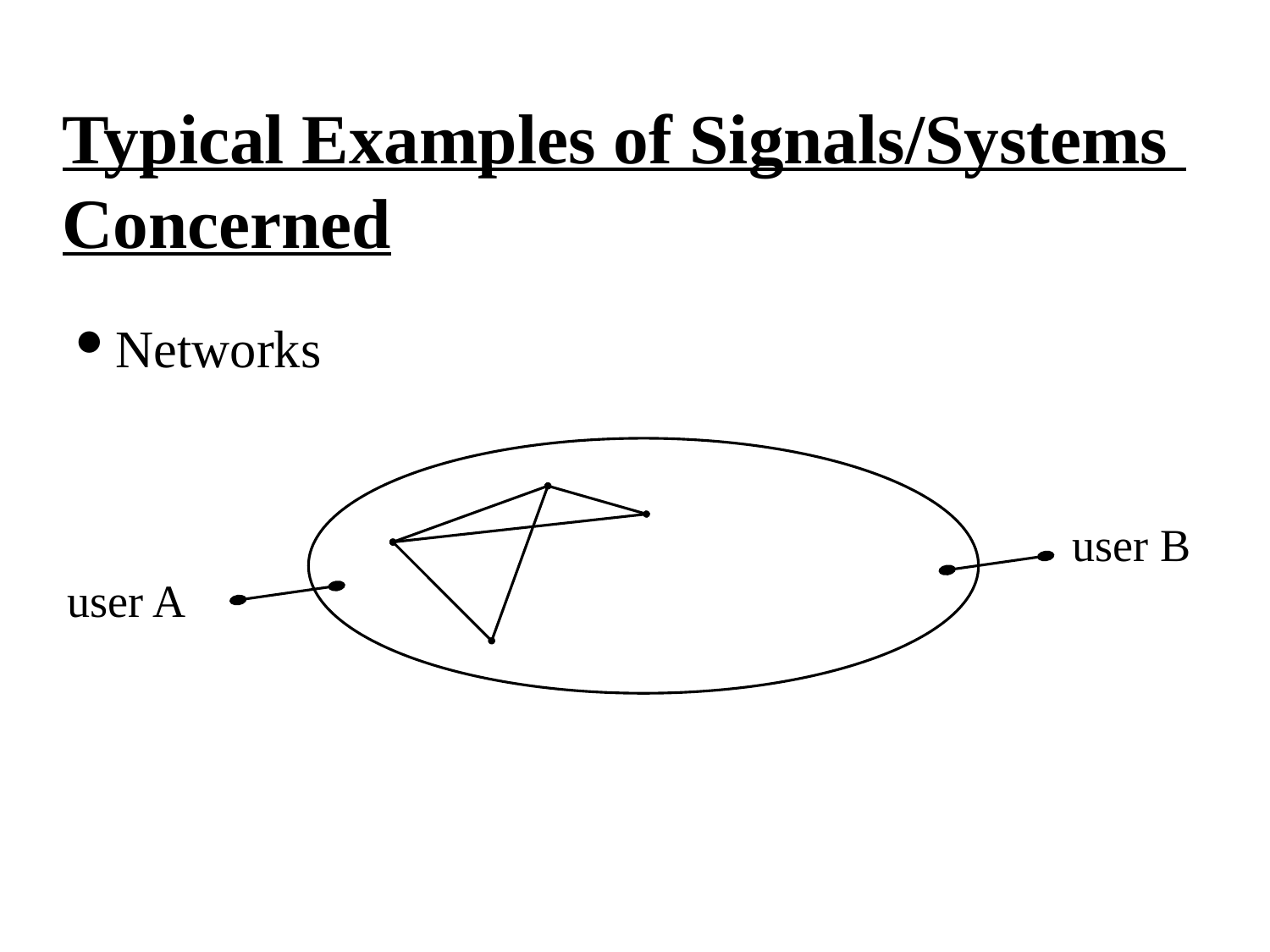

Typical Examples of Signals/Systems
Concerned
Networks

user B

user A